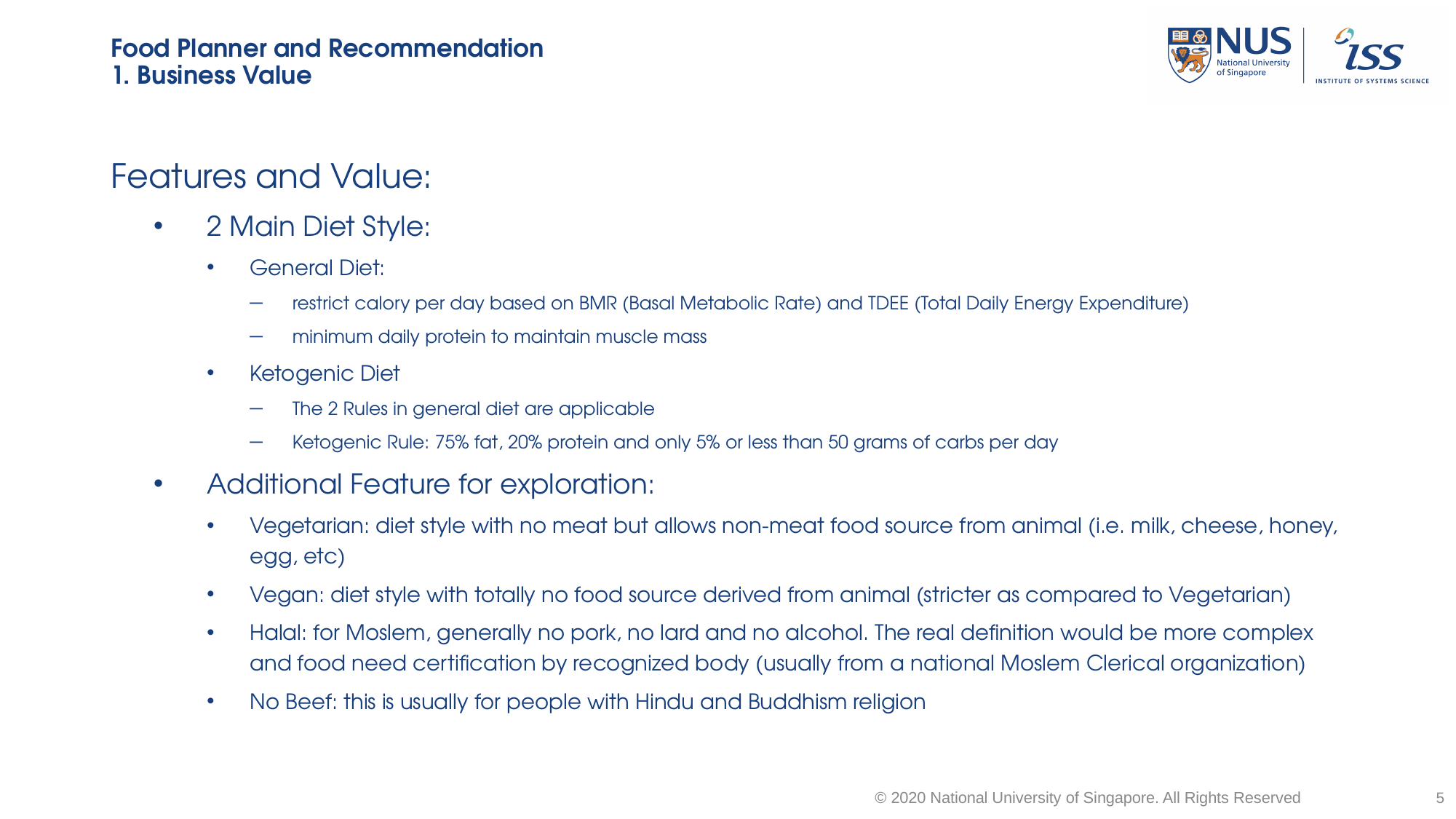

# Food Planner and Recommendation 1. Business Value
Features and Value:
2 Main Diet Style:
General Diet:
restrict calory per day based on BMR (Basal Metabolic Rate) and TDEE (Total Daily Energy Expenditure)
minimum daily protein to maintain muscle mass
Ketogenic Diet
The 2 Rules in general diet are applicable
Ketogenic Rule: 75% fat, 20% protein and only 5% or less than 50 grams of carbs per day
Additional Feature for exploration:
Vegetarian: diet style with no meat but allows non-meat food source from animal (i.e. milk, cheese, honey, egg, etc)
Vegan: diet style with totally no food source derived from animal (stricter as compared to Vegetarian)
Halal: for Moslem, generally no pork, no lard and no alcohol. The real definition would be more complex and food need certification by recognized body (usually from a national Moslem Clerical organization)
No Beef: this is usually for people with Hindu and Buddhism religion

© 2020 National University of Singapore. All Rights Reserved
5